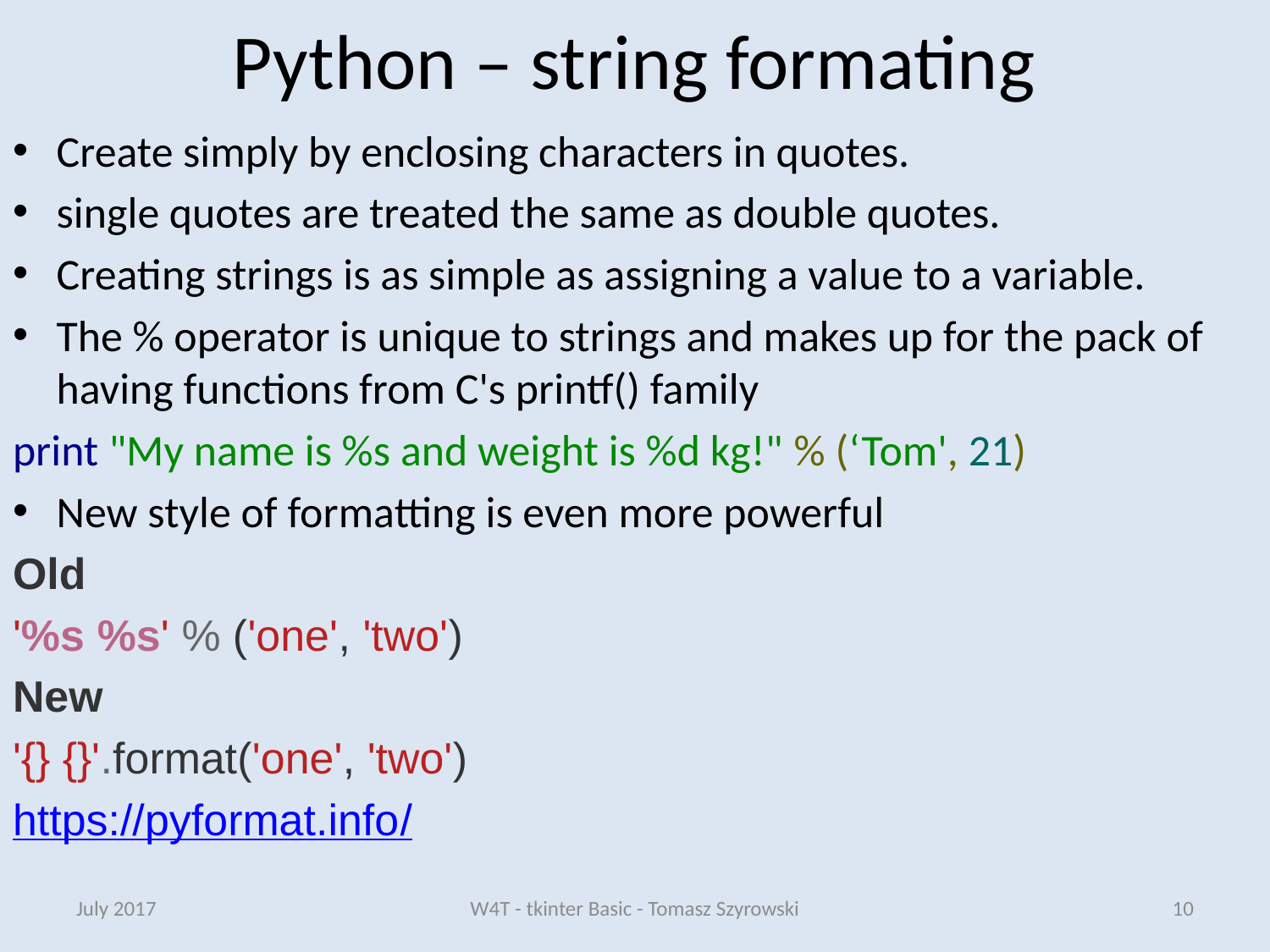

# Python – string formating
Create simply by enclosing characters in quotes.
single quotes are treated the same as double quotes.
Creating strings is as simple as assigning a value to a variable.
The % operator is unique to strings and makes up for the pack of having functions from C's printf() family
print "My name is %s and weight is %d kg!" % (‘Tom', 21)
New style of formatting is even more powerful
Old
'%s %s' % ('one', 'two')
New
'{} {}'.format('one', 'two')
https://pyformat.info/

July 2017
W4T - tkinter Basic - Tomasz Szyrowski
10